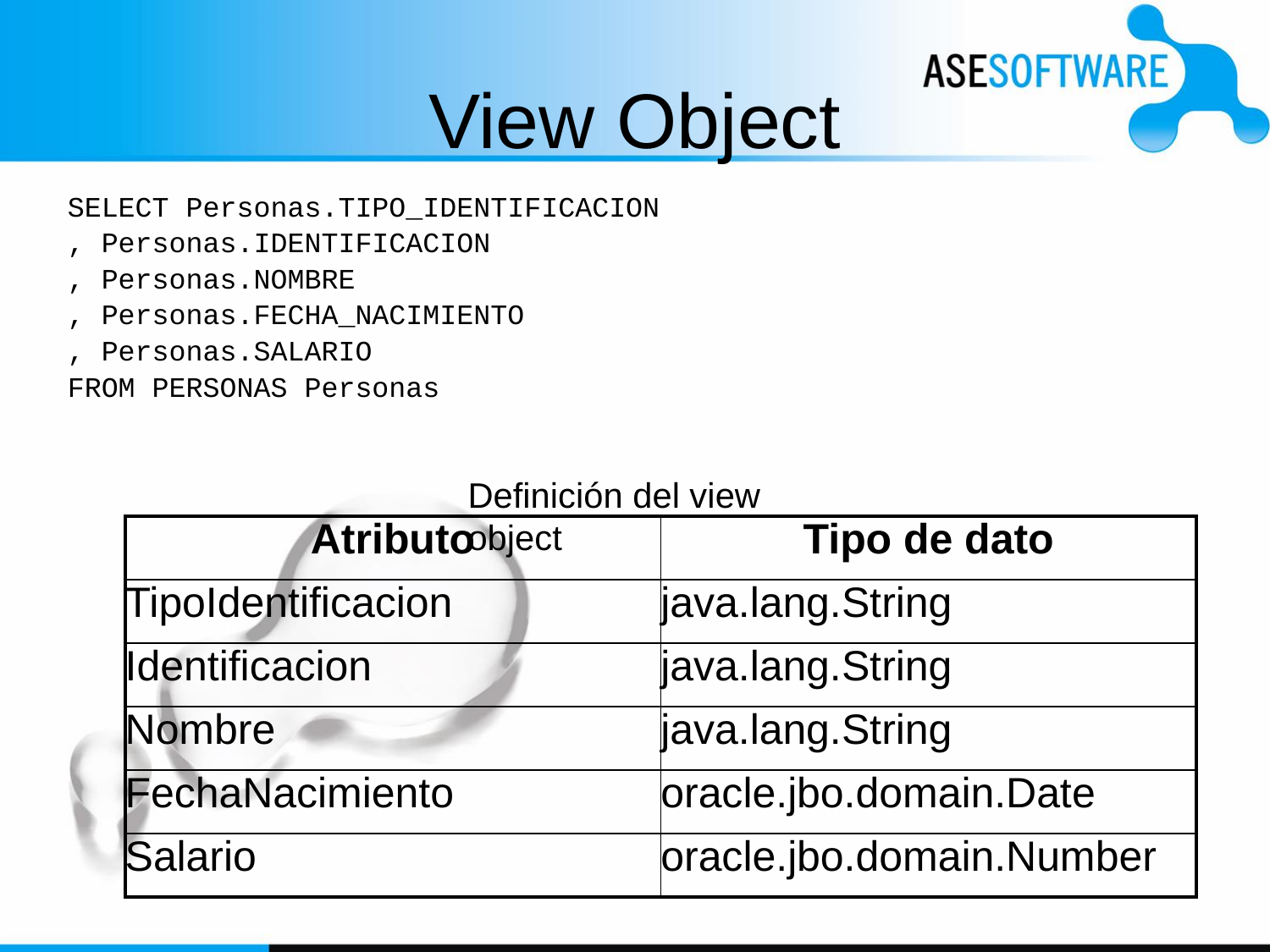

# View Object
SELECT Personas.TIPO_IDENTIFICACION
, Personas.IDENTIFICACION
, Personas.NOMBRE
, Personas.FECHA_NACIMIENTO
, Personas.SALARIO
FROM PERSONAS Personas

Definición del view object
| Atributo | Tipo de dato |
| --- | --- |
| TipoIdentificacion | java.lang.String |
| Identificacion | java.lang.String |
| Nombre | java.lang.String |
| FechaNacimiento | oracle.jbo.domain.Date |
| Salario | oracle.jbo.domain.Number |